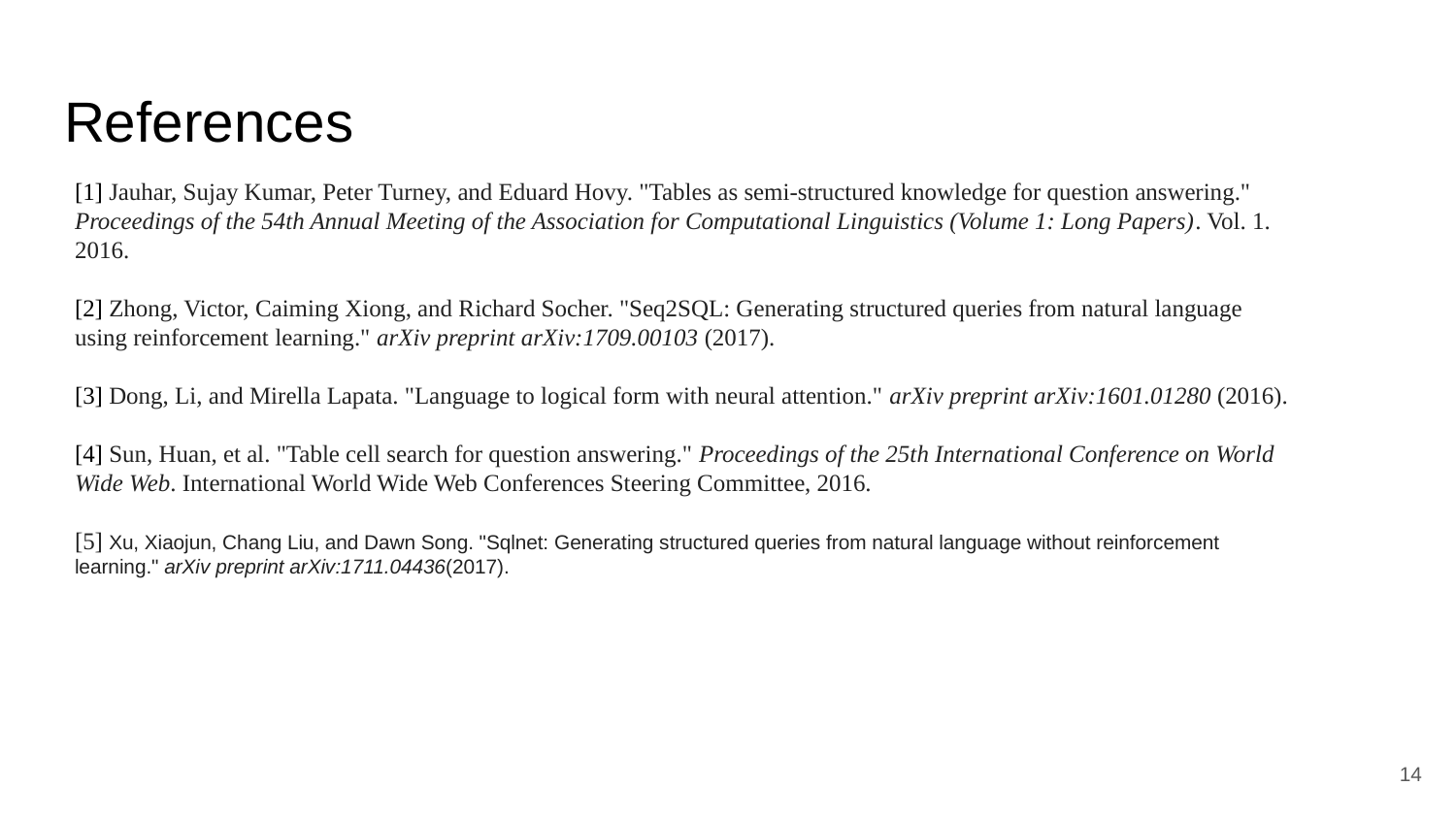

# References
[1] Jauhar, Sujay Kumar, Peter Turney, and Eduard Hovy. "Tables as semi-structured knowledge for question answering." Proceedings of the 54th Annual Meeting of the Association for Computational Linguistics (Volume 1: Long Papers). Vol. 1. 2016.

[2] Zhong, Victor, Caiming Xiong, and Richard Socher. "Seq2SQL: Generating structured queries from natural language using reinforcement learning." arXiv preprint arXiv:1709.00103 (2017).

[3] Dong, Li, and Mirella Lapata. "Language to logical form with neural attention." arXiv preprint arXiv:1601.01280 (2016).

[4] Sun, Huan, et al. "Table cell search for question answering." Proceedings of the 25th International Conference on World Wide Web. International World Wide Web Conferences Steering Committee, 2016.

[5] Xu, Xiaojun, Chang Liu, and Dawn Song. "Sqlnet: Generating structured queries from natural language without reinforcement learning." arXiv preprint arXiv:1711.04436(2017).

14